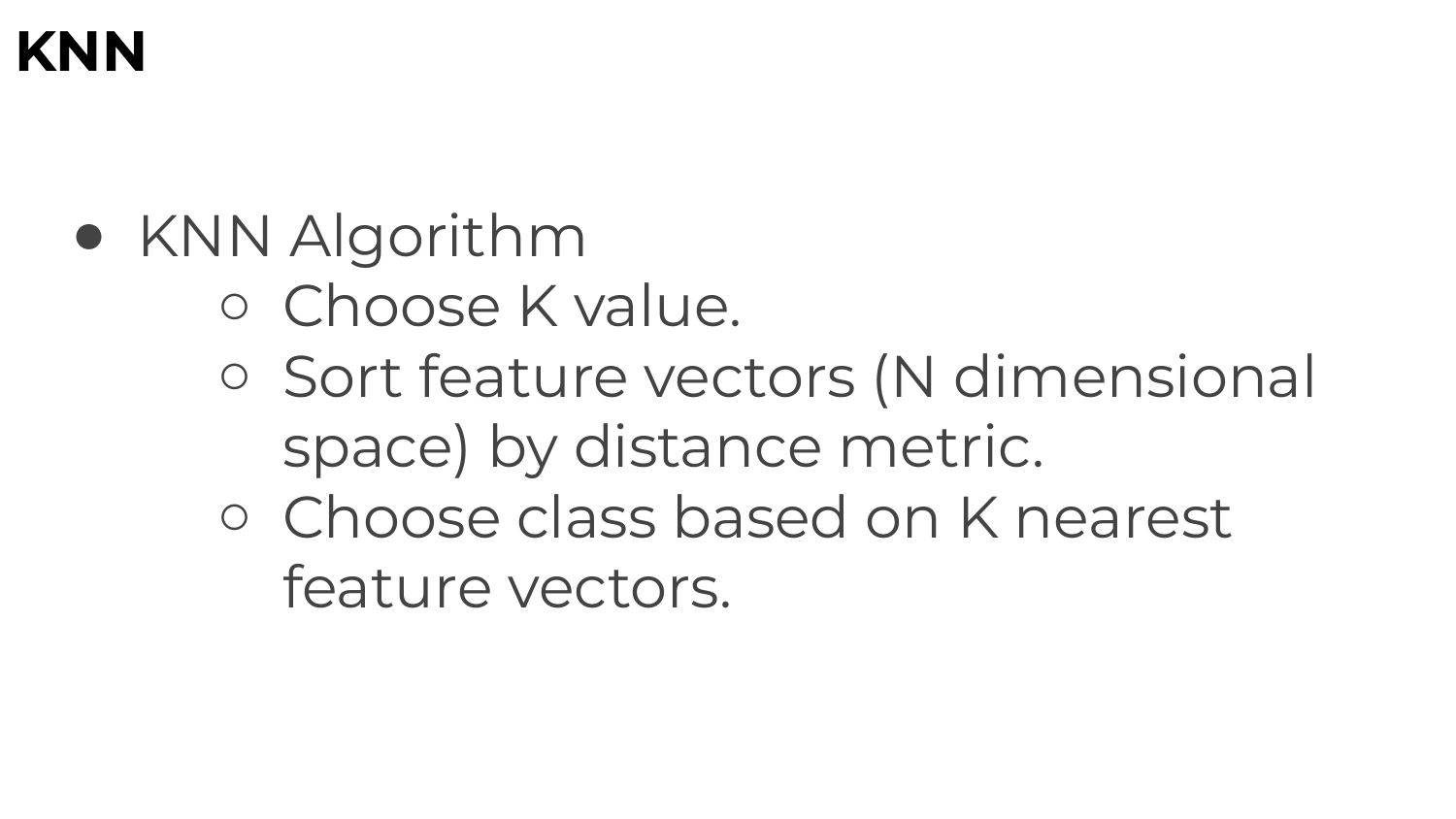

# KNN
KNN Algorithm
Choose K value.
Sort feature vectors (N dimensional space) by distance metric.
Choose class based on K nearest feature vectors.